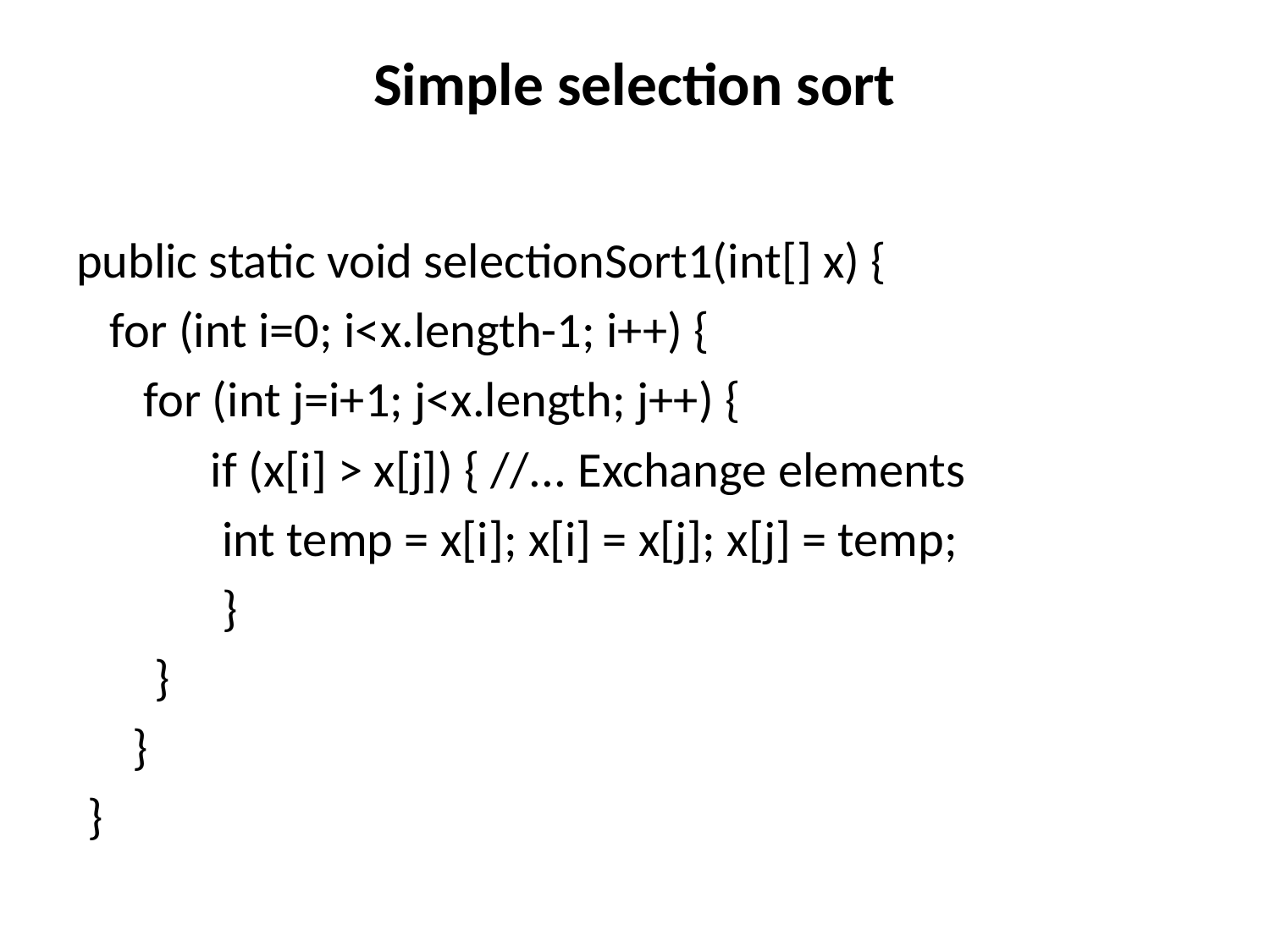

# Simple selection sort
public static void selectionSort1(int[] x) {
   for (int i=0; i<x.length-1; i++) {
      for (int j=i+1; j<x.length; j++) {
            if (x[i] > x[j]) { //... Exchange elements
             int temp = x[i]; x[i] = x[j]; x[j] = temp;
             }
       }
     }
 }